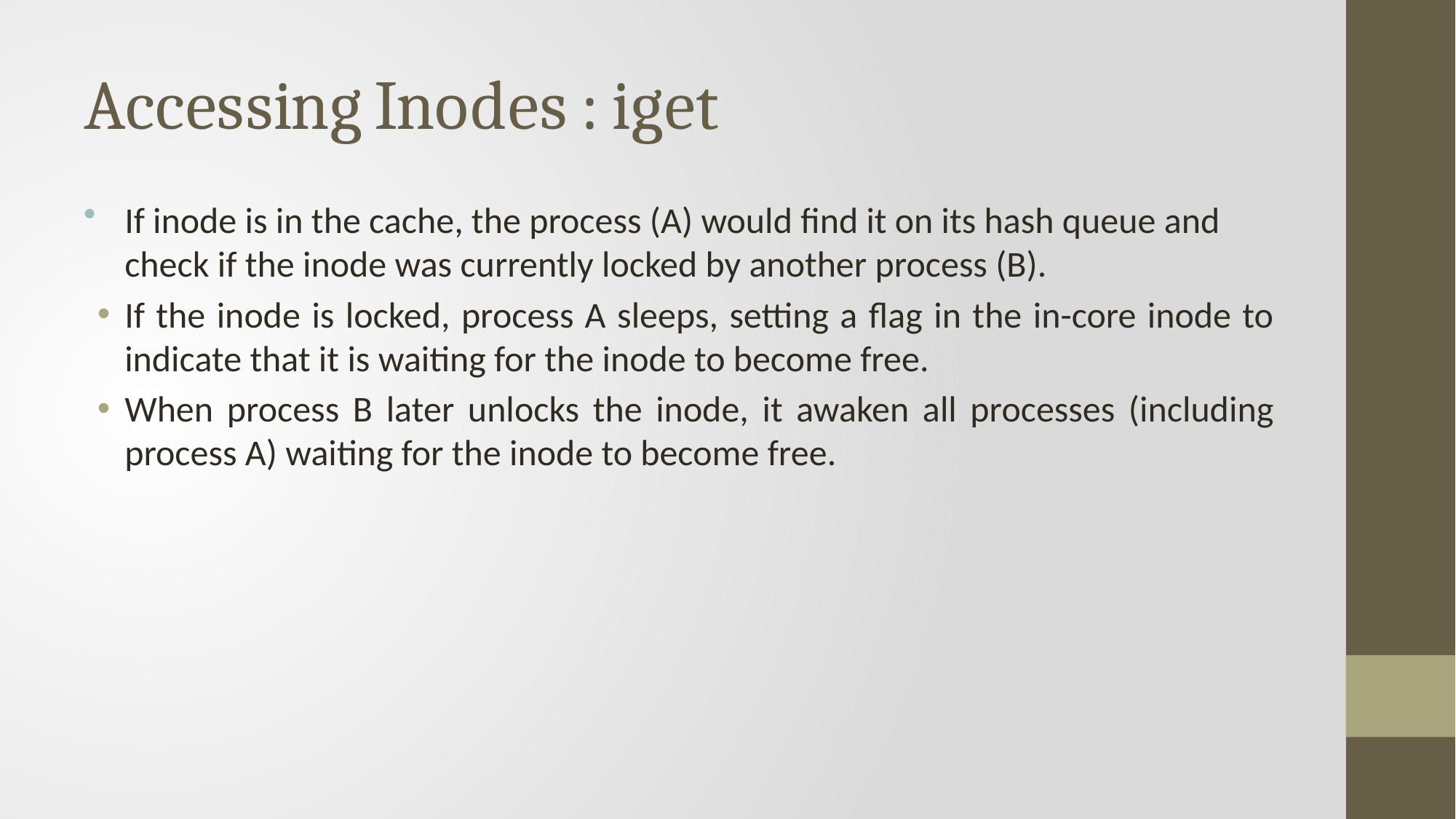

# Accessing Inodes : iget
If inode is in the cache, the process (A) would find it on its hash queue and check if the inode was currently locked by another process (B).
If the inode is locked, process A sleeps, setting a flag in the in-core inode to indicate that it is waiting for the inode to become free.
When process B later unlocks the inode, it awaken all processes (including process A) waiting for the inode to become free.